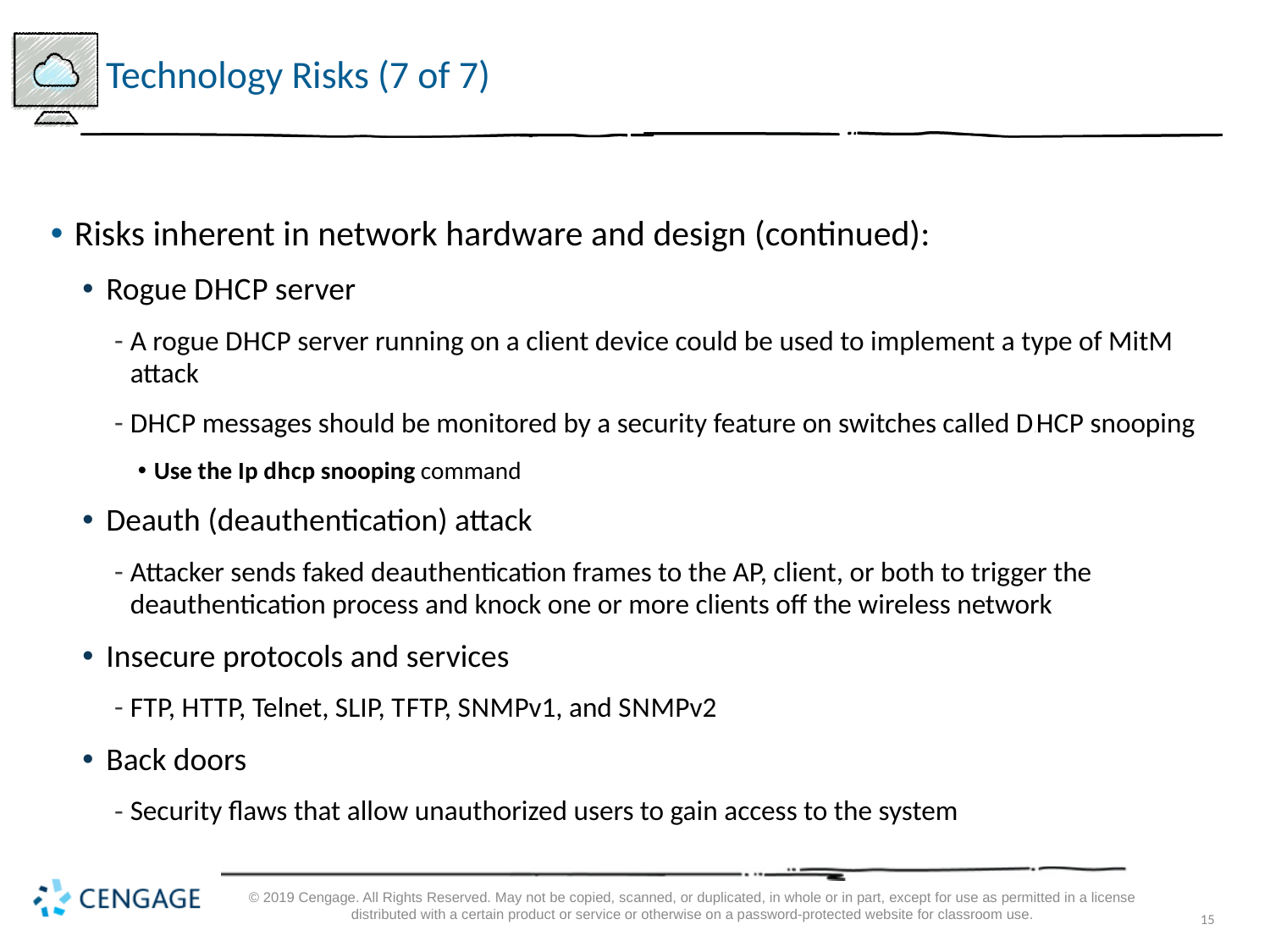

# Technology Risks (7 of 7)
Risks inherent in network hardware and design (continued):
Rogue D H C P server
A rogue D H C P server running on a client device could be used to implement a type of MitM attack
D H C P messages should be monitored by a security feature on switches called D  CHC P snooping
Use the I p d h c p snooping command
Deauth (deauthentication) attack
Attacker sends faked deauthentication frames to the AP, client, or both to trigger the deauthentication process and knock one or more clients off the wireless network
Insecure protocols and services
F T P, H T T P, Telnet, SLIP, T F T P, S N M Pv1, and S N M Pv2
Back doors
Security flaws that allow unauthorized users to gain access to the system
© 2019 Cengage. All Rights Reserved. May not be copied, scanned, or duplicated, in whole or in part, except for use as permitted in a license distributed with a certain product or service or otherwise on a password-protected website for classroom use.